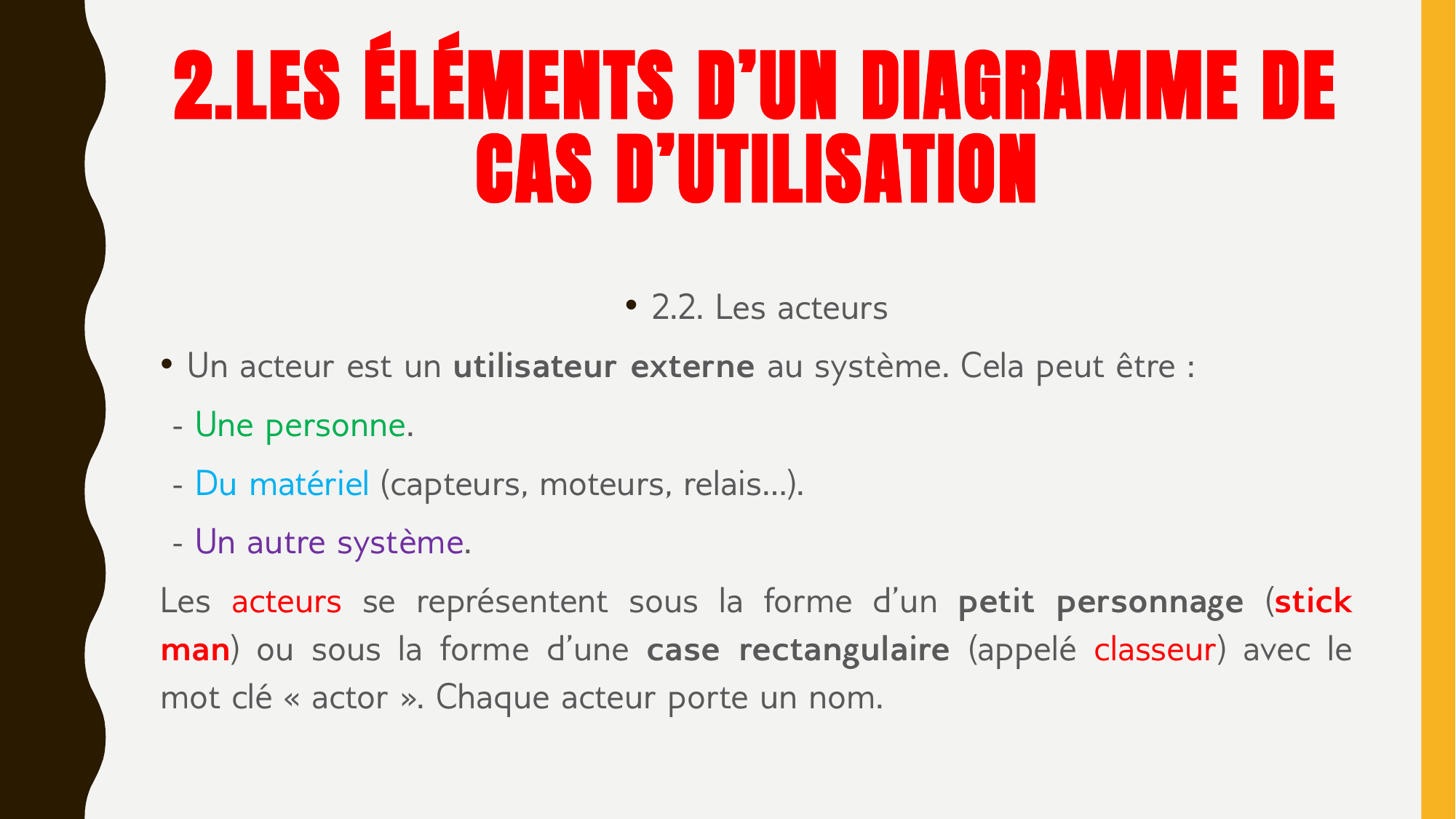

# 2.Les éléments d’un diagramme de cas d’utilisation
2.2. Les acteurs
Un acteur est un utilisateur externe au système. Cela peut être :
 - Une personne.
 - Du matériel (capteurs, moteurs, relais…).
 - Un autre système.
Les acteurs se représentent sous la forme d’un petit personnage (stick man) ou sous la forme d’une case rectangulaire (appelé classeur) avec le mot clé « actor ». Chaque acteur porte un nom.